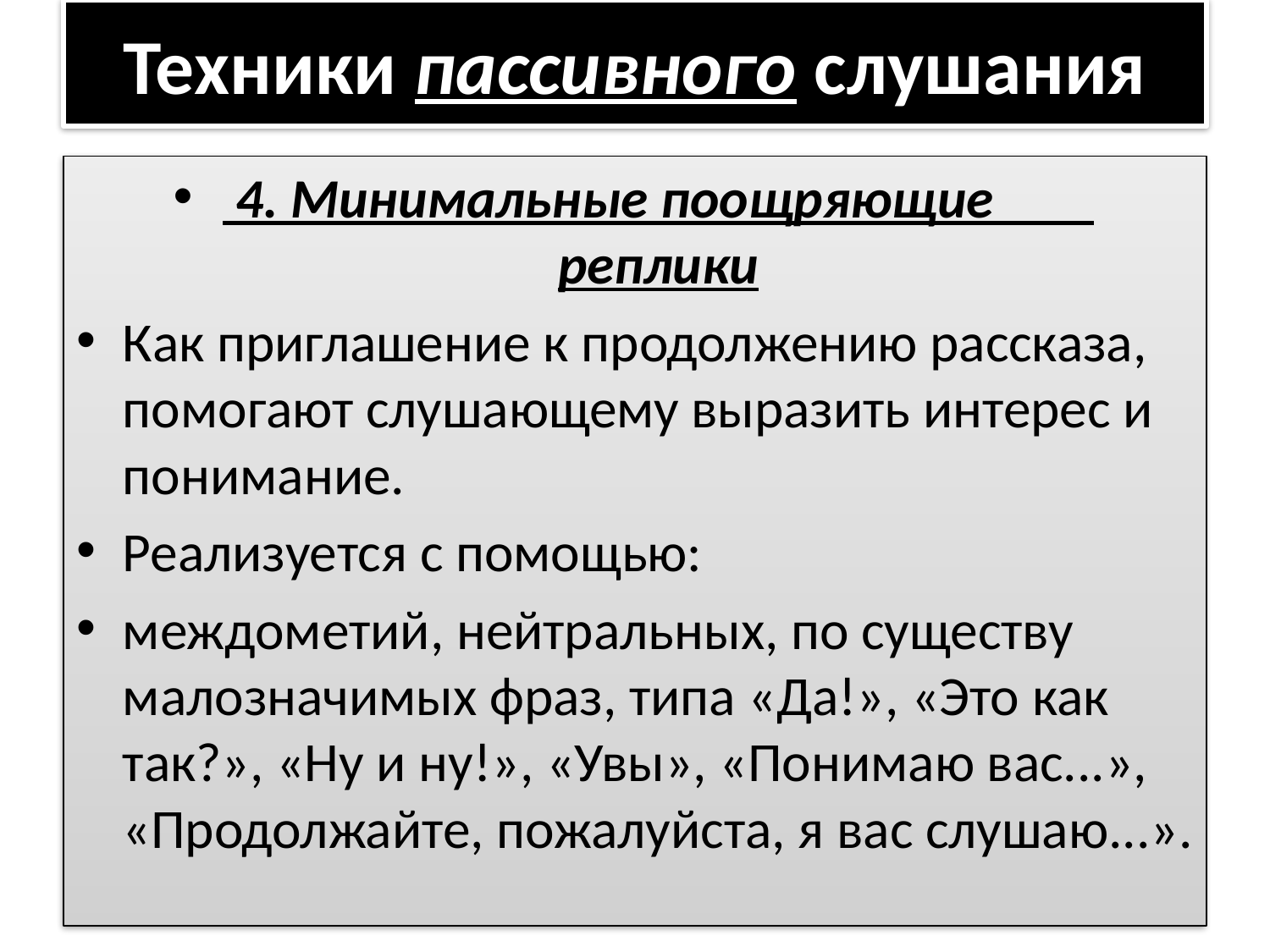

# Техники пассивного слушания
 4. Минимальные поощряющие         реплики
Как приглашение к продолжению рассказа, помогают слушающему выразить интерес и понимание.
Реализуется с помощью:
междометий, нейтральных, по существу малозначимых фраз, типа «Да!», «Это как так?», «Ну и ну!», «Увы», «Понимаю вас...», «Продолжайте, пожалуйста, я вас слушаю...».